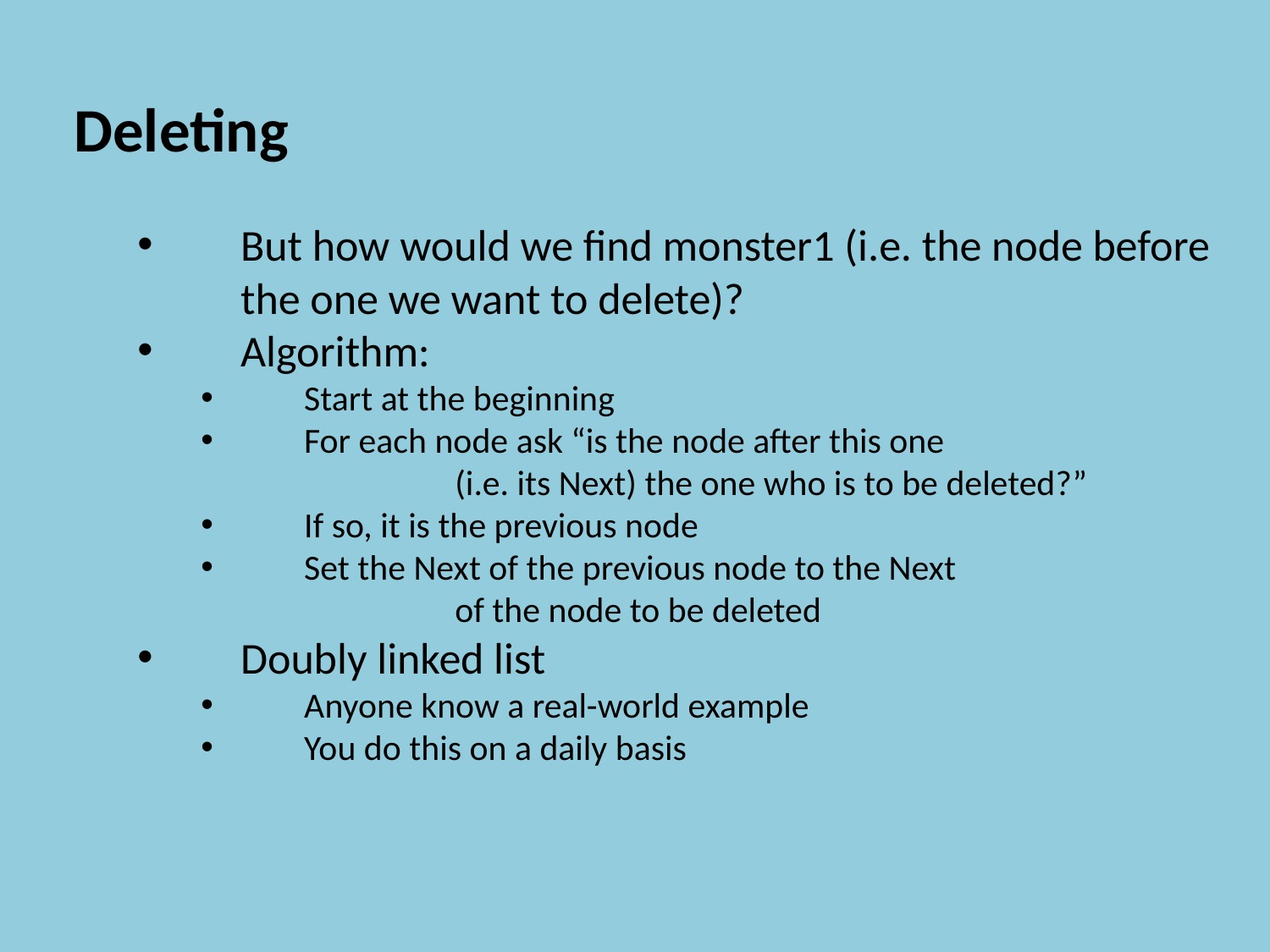

Deleting

But how would we find monster1 (i.e. the node before the one we want to delete)?
Algorithm:
Start at the beginning
For each node ask “is the node after this one
		(i.e. its Next) the one who is to be deleted?”
If so, it is the previous node
Set the Next of the previous node to the Next
		of the node to be deleted
Doubly linked list
Anyone know a real-world example
You do this on a daily basis